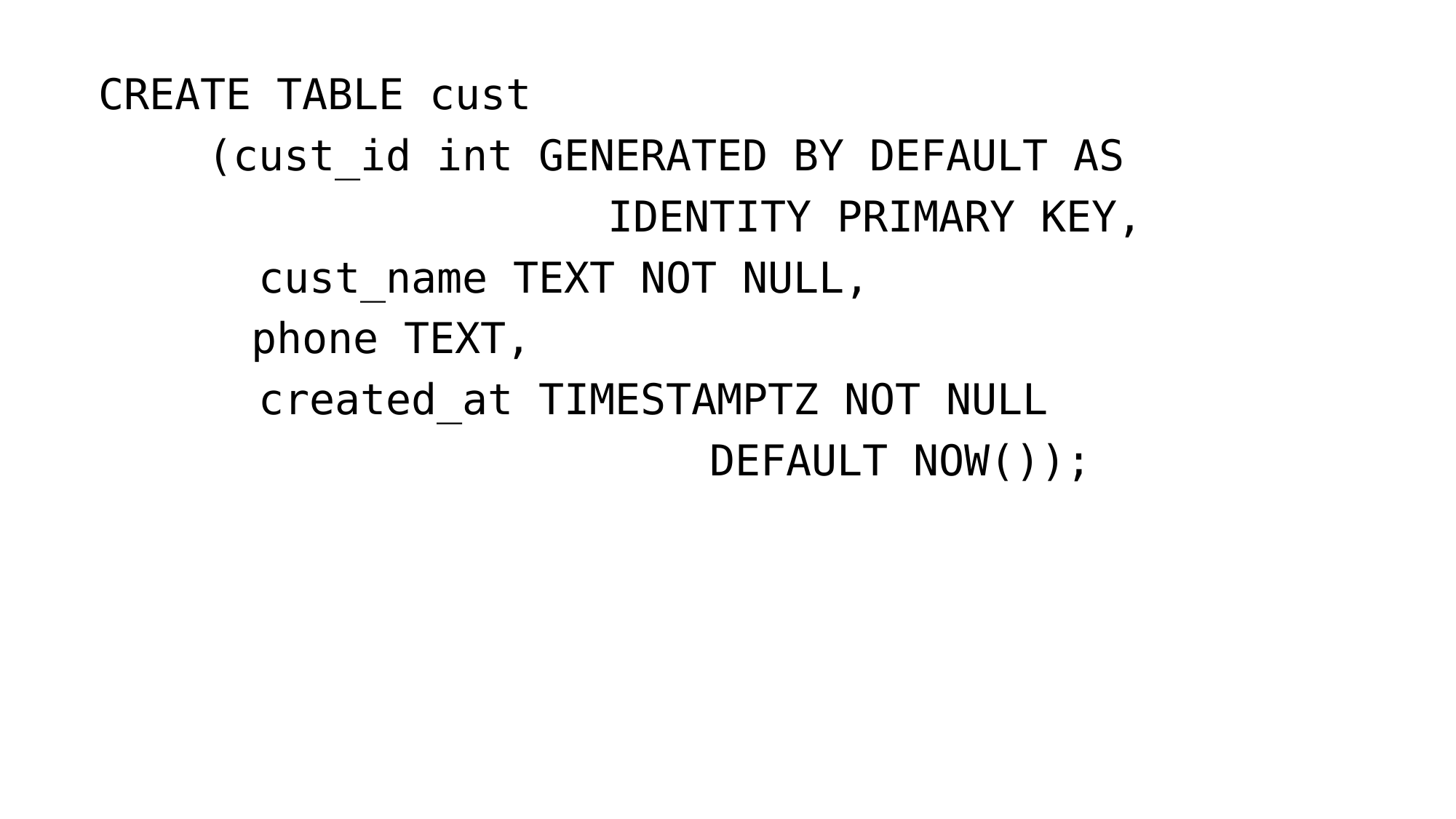

CREATE TABLE cust
	(cust_id int GENERATED BY DEFAULT AS
                    IDENTITY PRIMARY KEY,
	  cust_name TEXT NOT NULL,
      phone TEXT,
	  created_at TIMESTAMPTZ NOT NULL
                        DEFAULT NOW());